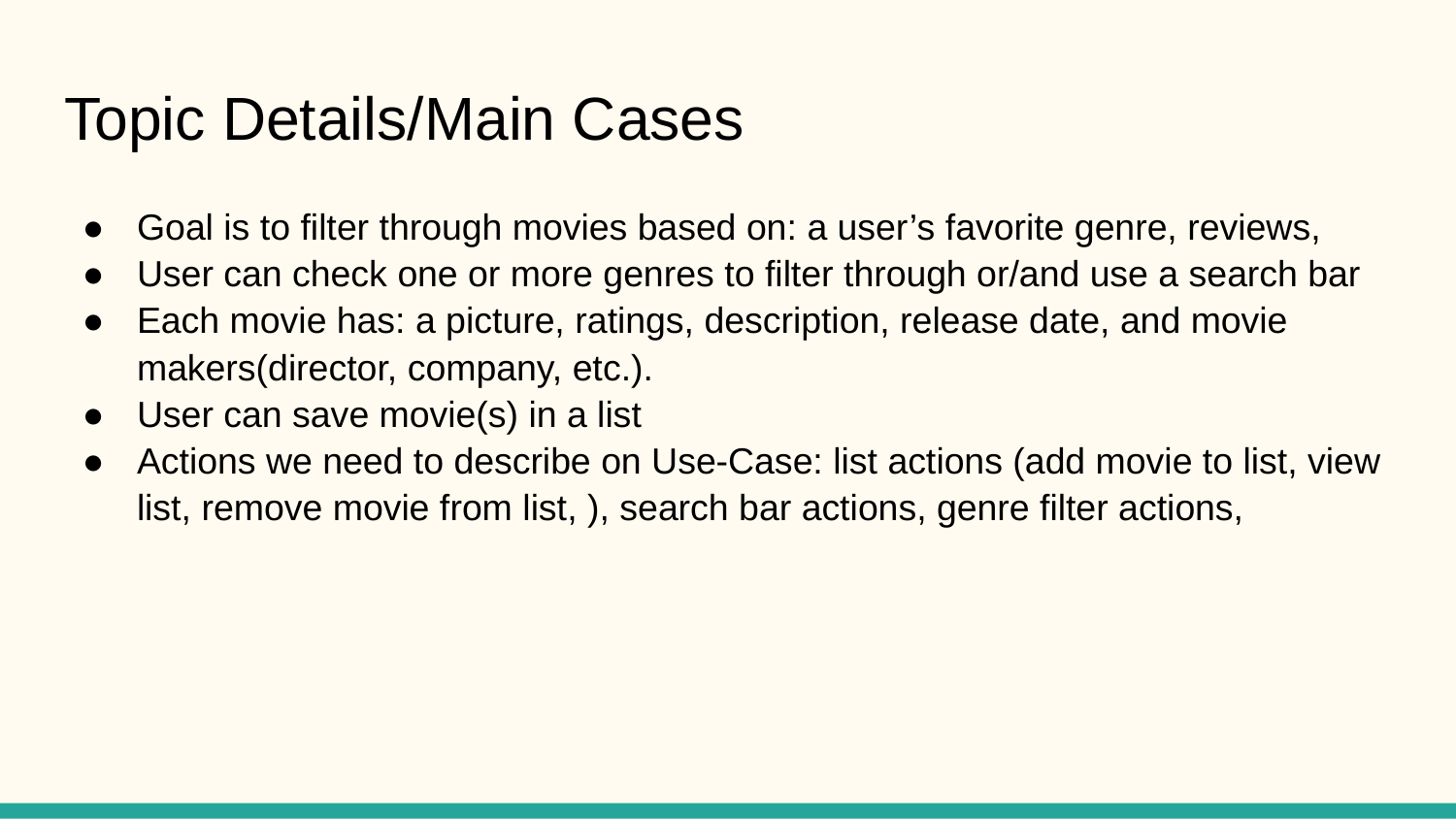

# Topic Details/Main Cases
Goal is to filter through movies based on: a user’s favorite genre, reviews,
User can check one or more genres to filter through or/and use a search bar
Each movie has: a picture, ratings, description, release date, and movie makers(director, company, etc.).
User can save movie(s) in a list
Actions we need to describe on Use-Case: list actions (add movie to list, view list, remove movie from list, ), search bar actions, genre filter actions,